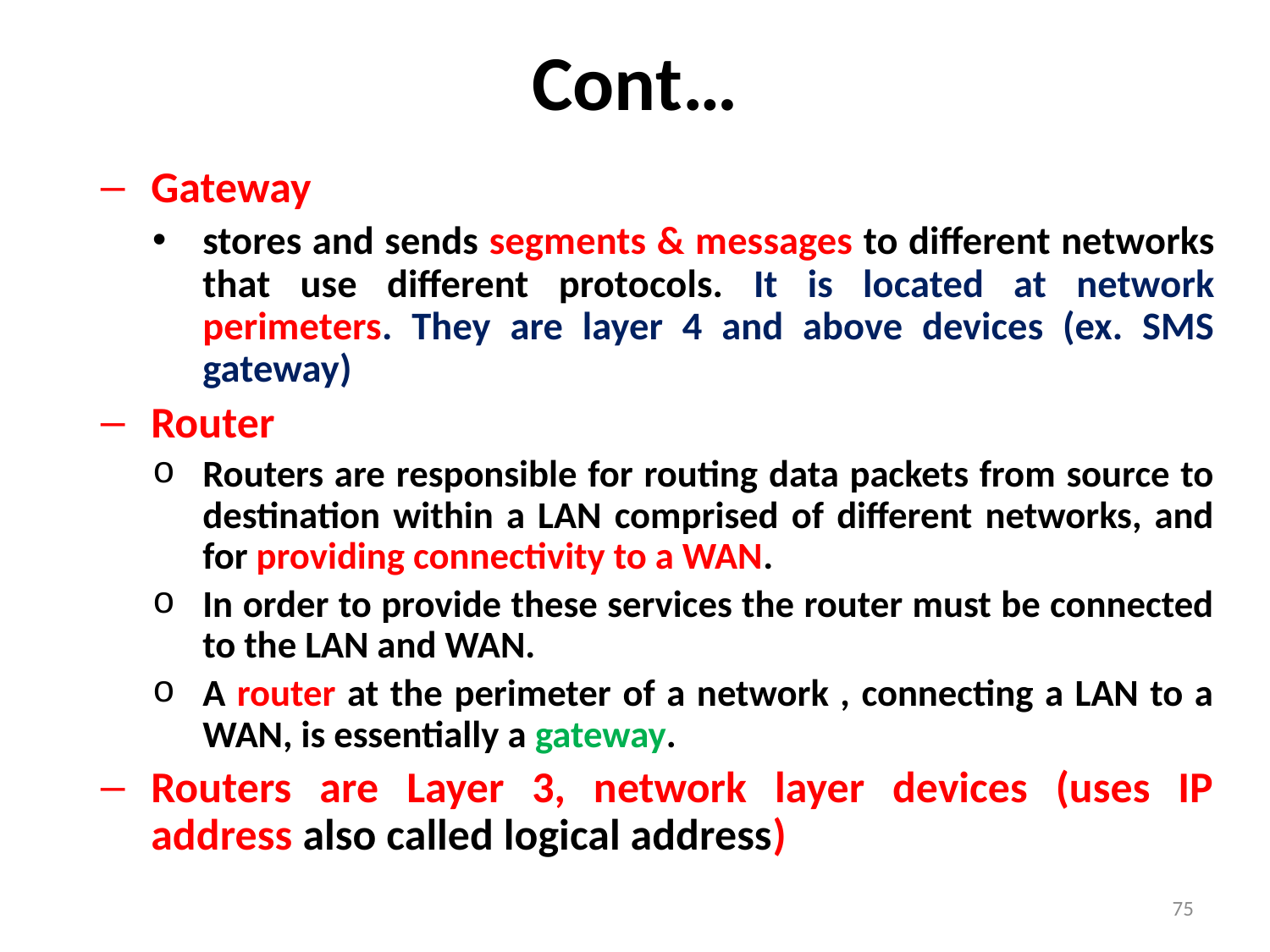

# Cont…
Gateway
stores and sends segments & messages to different networks that use different protocols. It is located at network perimeters. They are layer 4 and above devices (ex. SMS gateway)
Router
Routers are responsible for routing data packets from source to destination within a LAN comprised of different networks, and for providing connectivity to a WAN.
In order to provide these services the router must be connected to the LAN and WAN.
A router at the perimeter of a network , connecting a LAN to a WAN, is essentially a gateway.
Routers are Layer 3, network layer devices (uses IP address also called logical address)

75